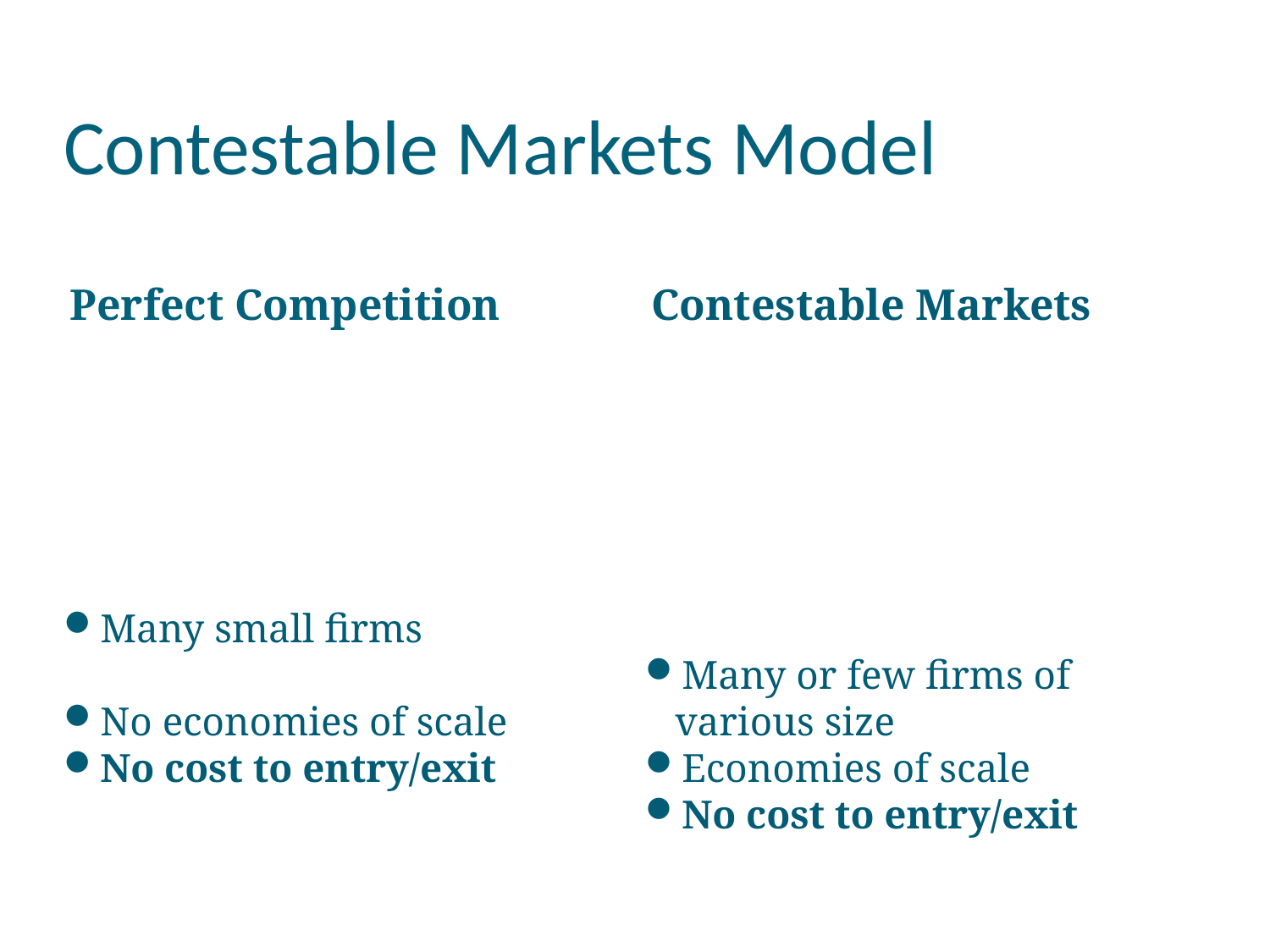

Contestable Markets Model
Perfect Competition
Contestable Markets
Many small firms

No economies of scale
No cost to entry/exit

Many or few firms of various size
Economies of scale
No cost to entry/exit